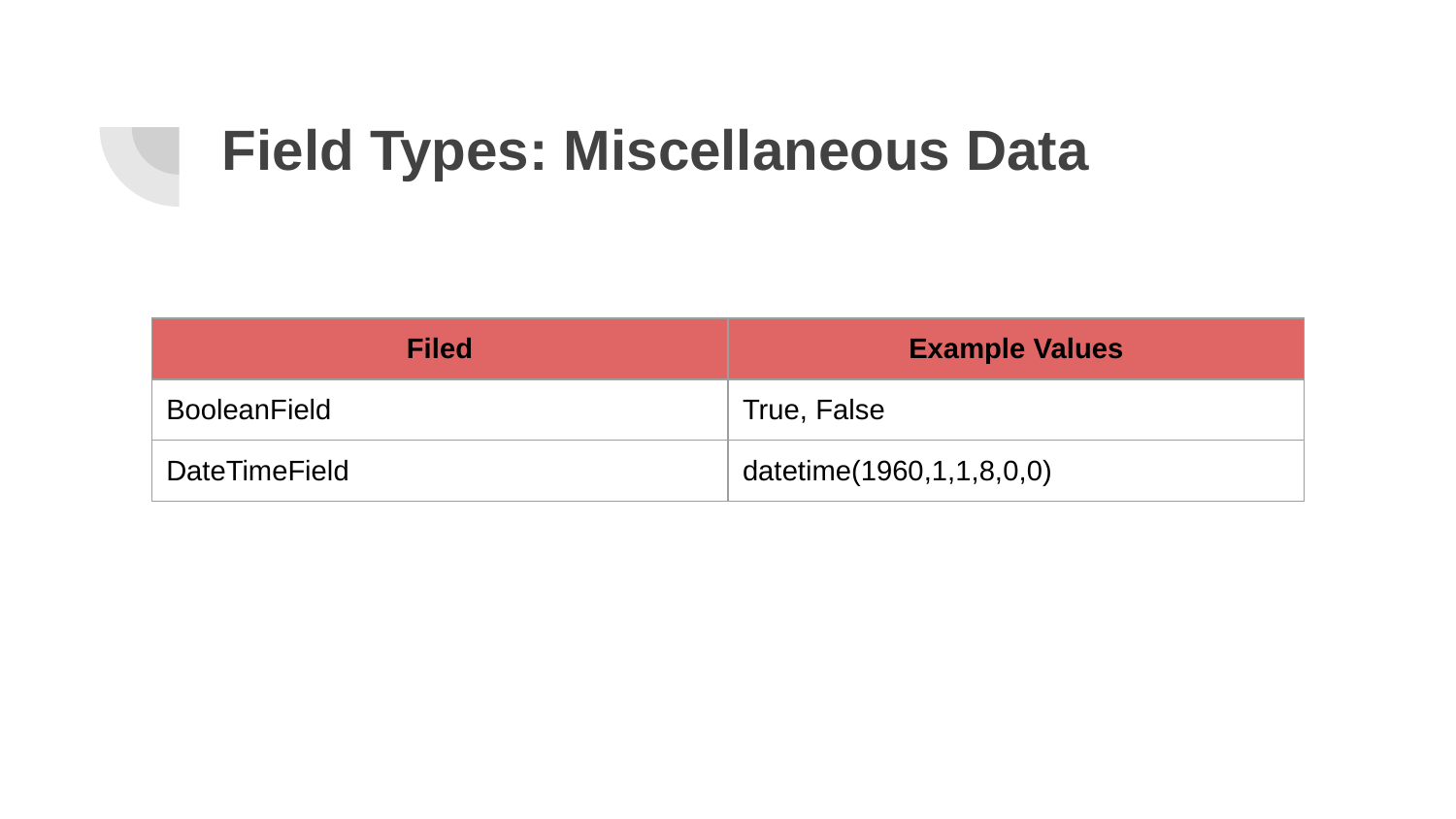

# Field Types: Miscellaneous Data
| Filed | Example Values |
| --- | --- |
| BooleanField | True, False |
| DateTimeField | datetime(1960,1,1,8,0,0) |